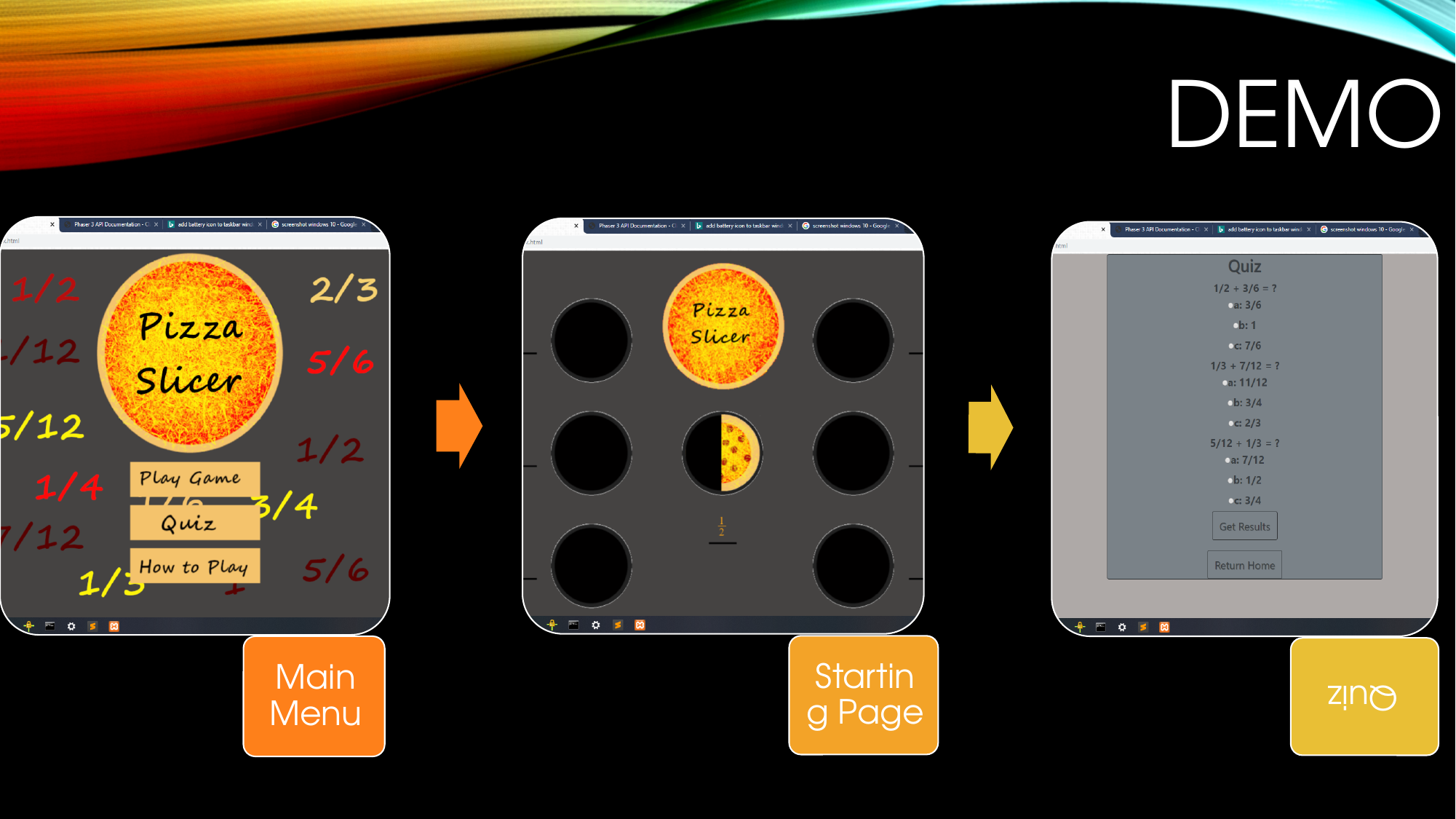

# DEMO
Main Menu

Starting Page

Quiz